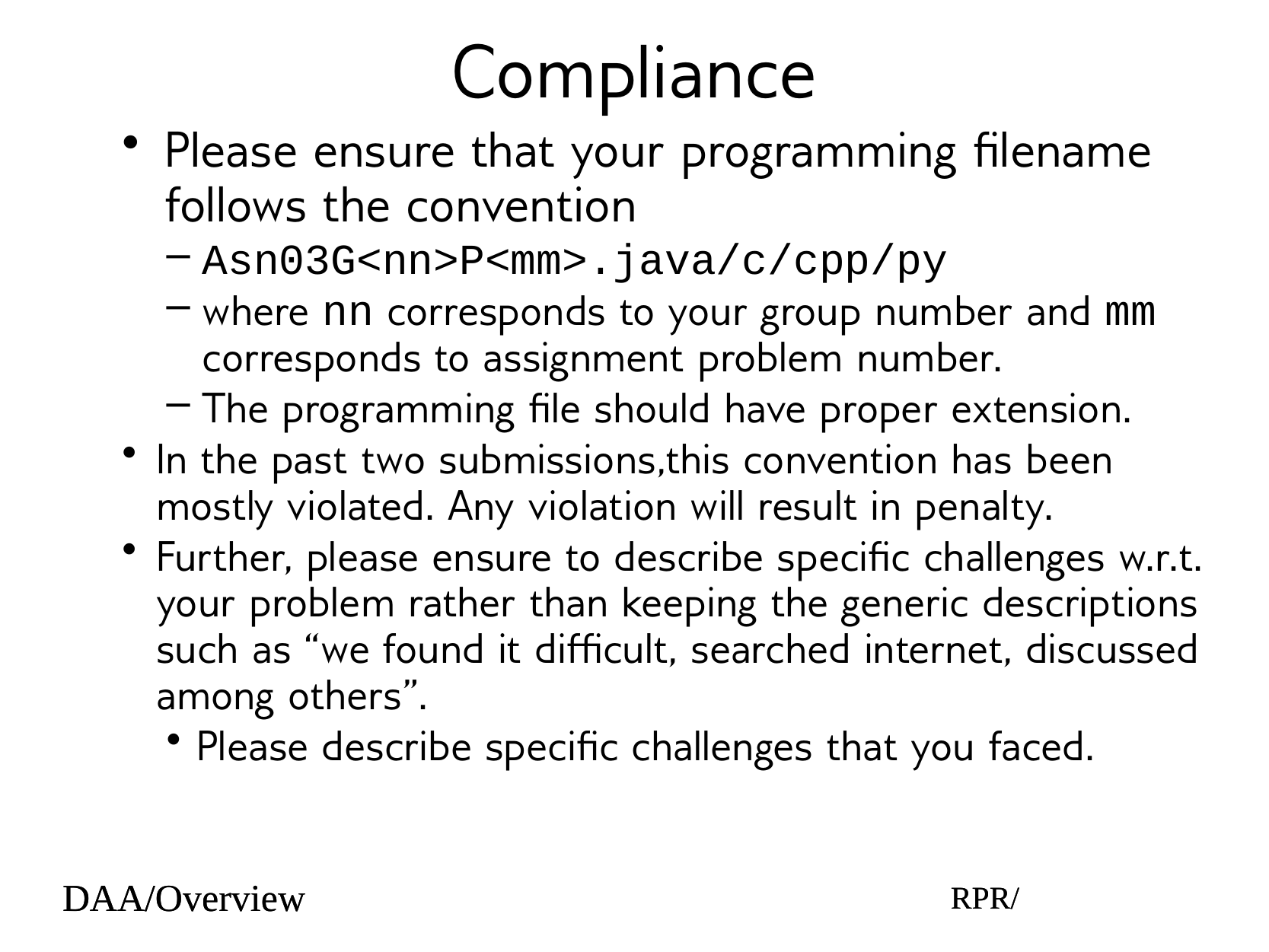

# Compliance
Please ensure that your programming filename follows the convention
Asn03G<nn>P<mm>.java/c/cpp/py
where nn corresponds to your group number and mm corresponds to assignment problem number.
The programming file should have proper extension.
In the past two submissions,this convention has been mostly violated. Any violation will result in penalty.
Further, please ensure to describe specific challenges w.r.t. your problem rather than keeping the generic descriptions such as “we found it difficult, searched internet, discussed among others”.
Please describe specific challenges that you faced.
DAA/Overview
RPR/
24